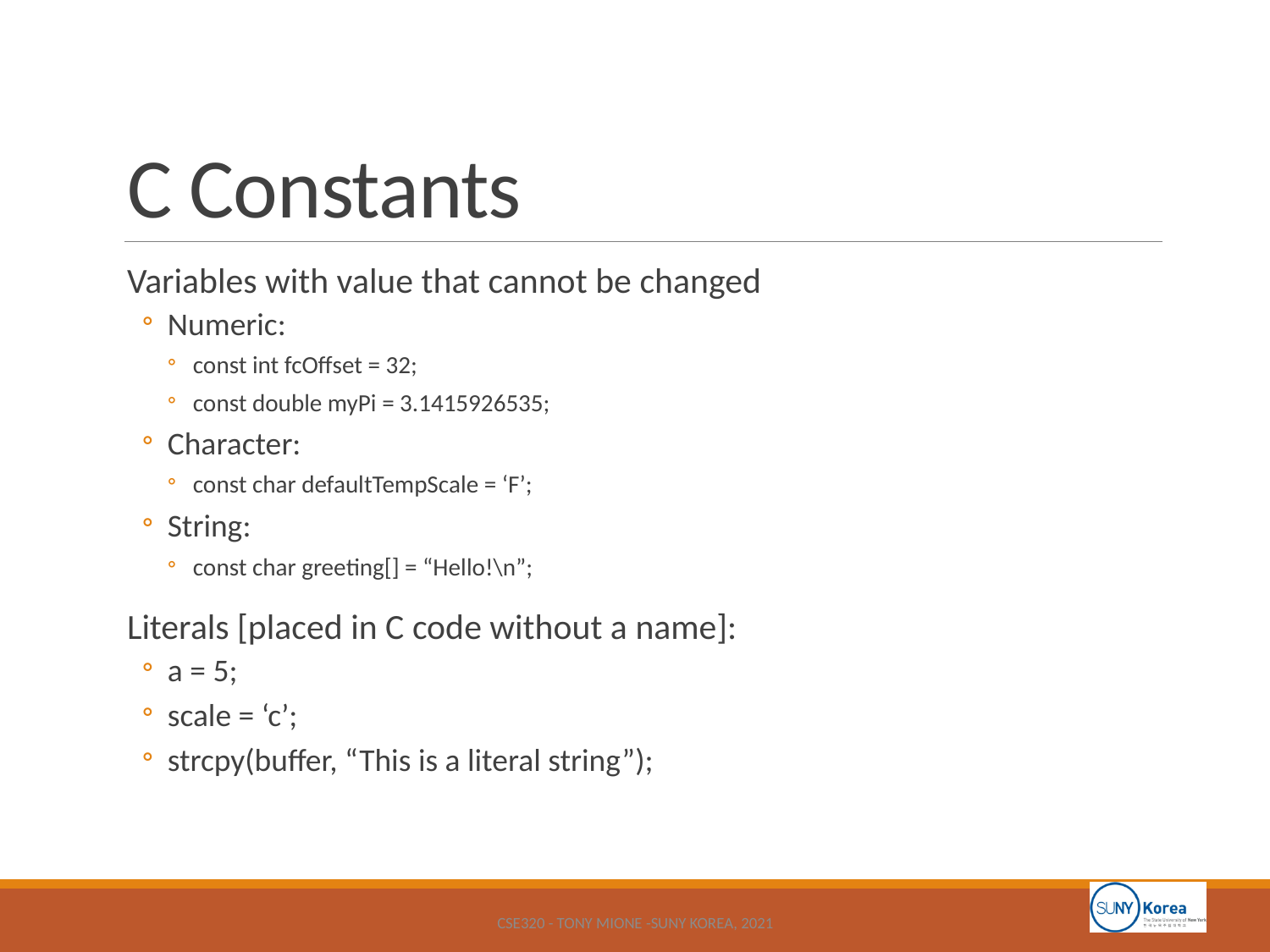

# C Constants
Variables with value that cannot be changed
Numeric:
const int fcOffset = 32;
const double myPi = 3.1415926535;
Character:
const char defaultTempScale = ‘F’;
String:
const char greeting[] = “Hello!\n”;
Literals [placed in C code without a name]:
a = 5;
scale = ‘c’;
strcpy(buffer, “This is a literal string”);
CSE320 - Tony Mione -SUNY Korea, 2021